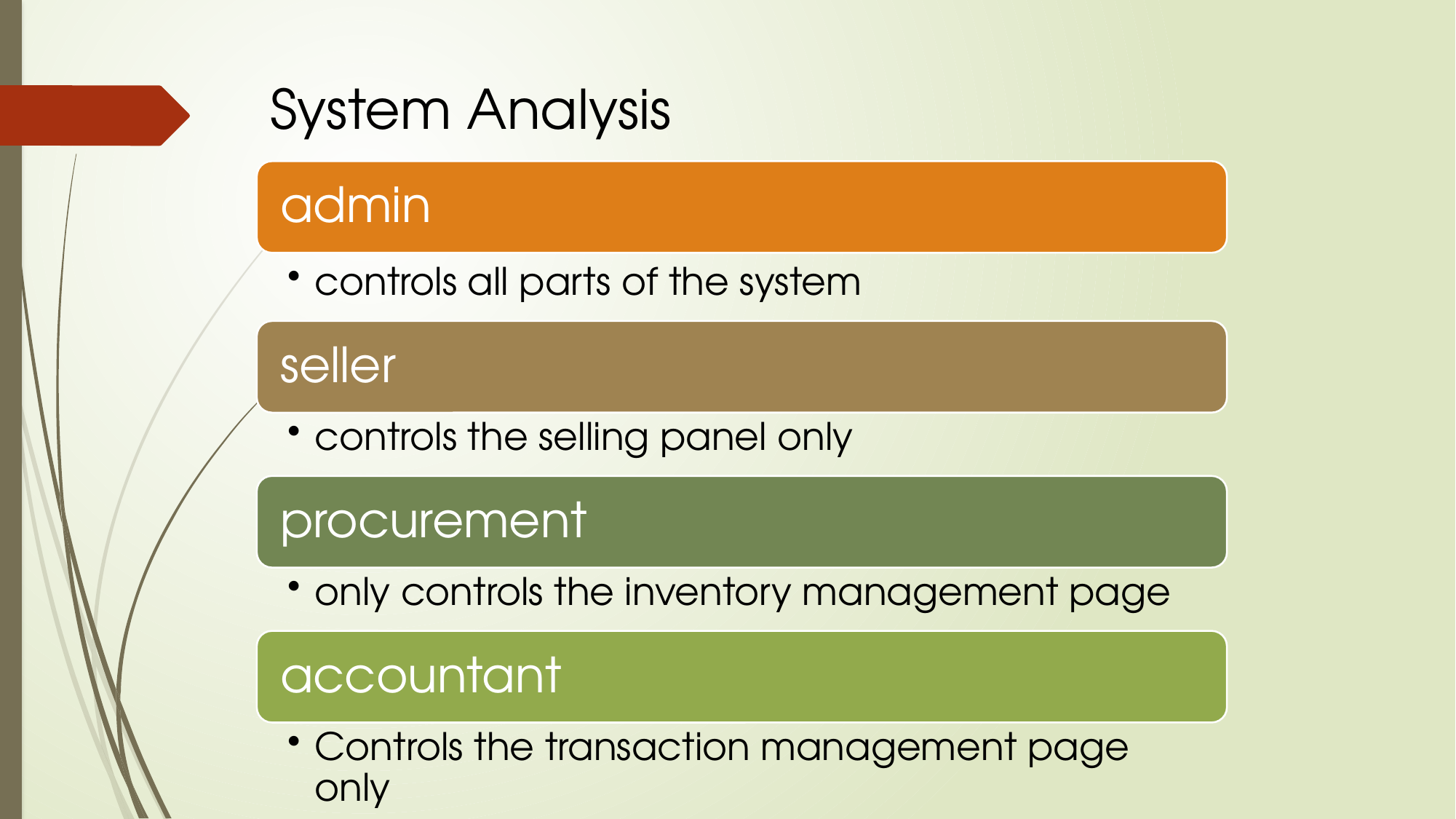

System Analysis
admin
controls all parts of the system
seller
controls the selling panel only
procurement
only controls the inventory management page
accountant
Controls the transaction management page only